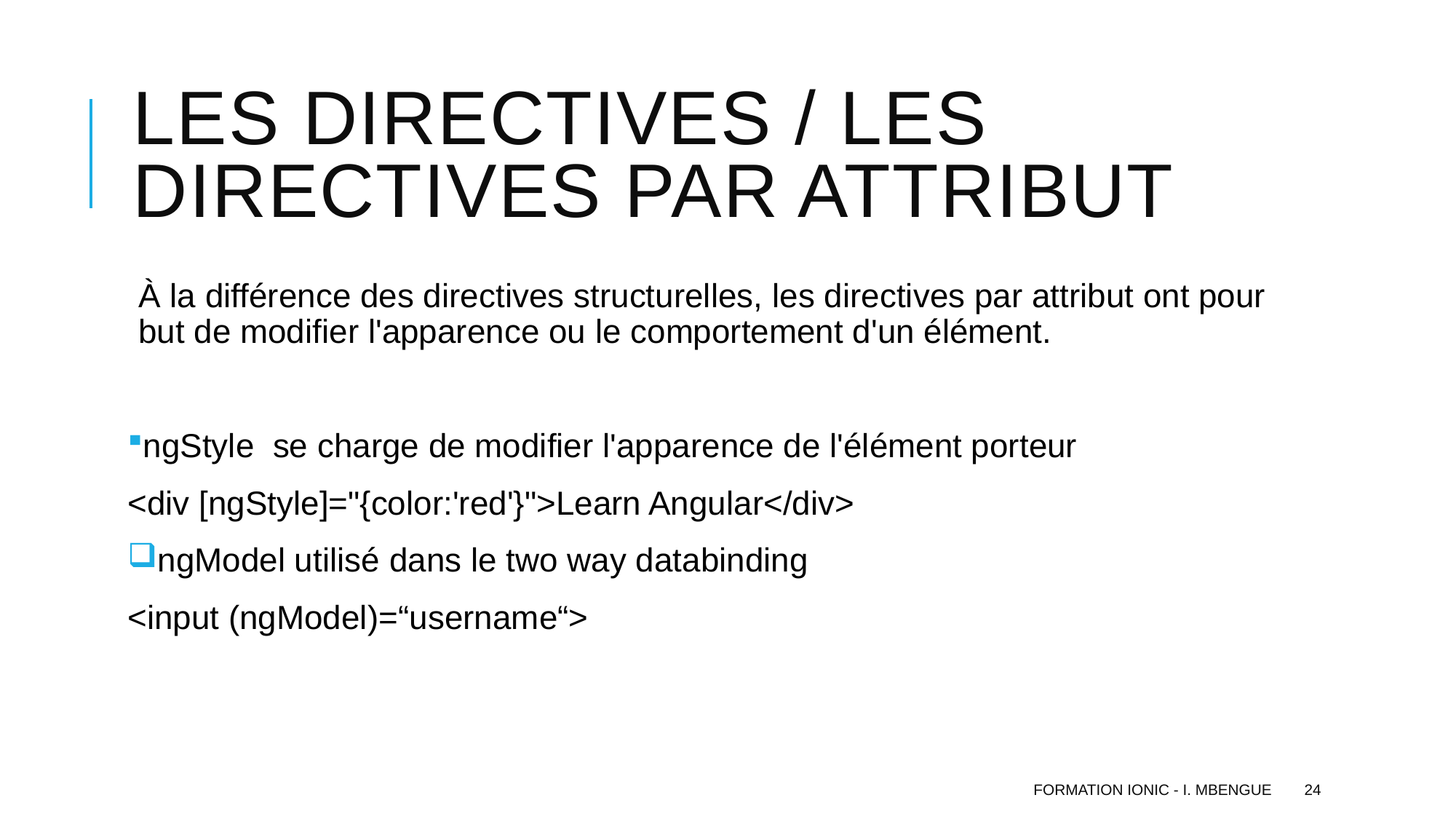

# Les directives / Les directives par attribut
À la différence des directives structurelles, les directives par attribut ont pour but de modifier l'apparence ou le comportement d'un élément.

ngStyle  se charge de modifier l'apparence de l'élément porteur
<div [ngStyle]="{color:'red'}">Learn Angular</div>
ngModel utilisé dans le two way databinding
<input (ngModel)=“username“>

Formation IONIC - I. MBENGUE
24